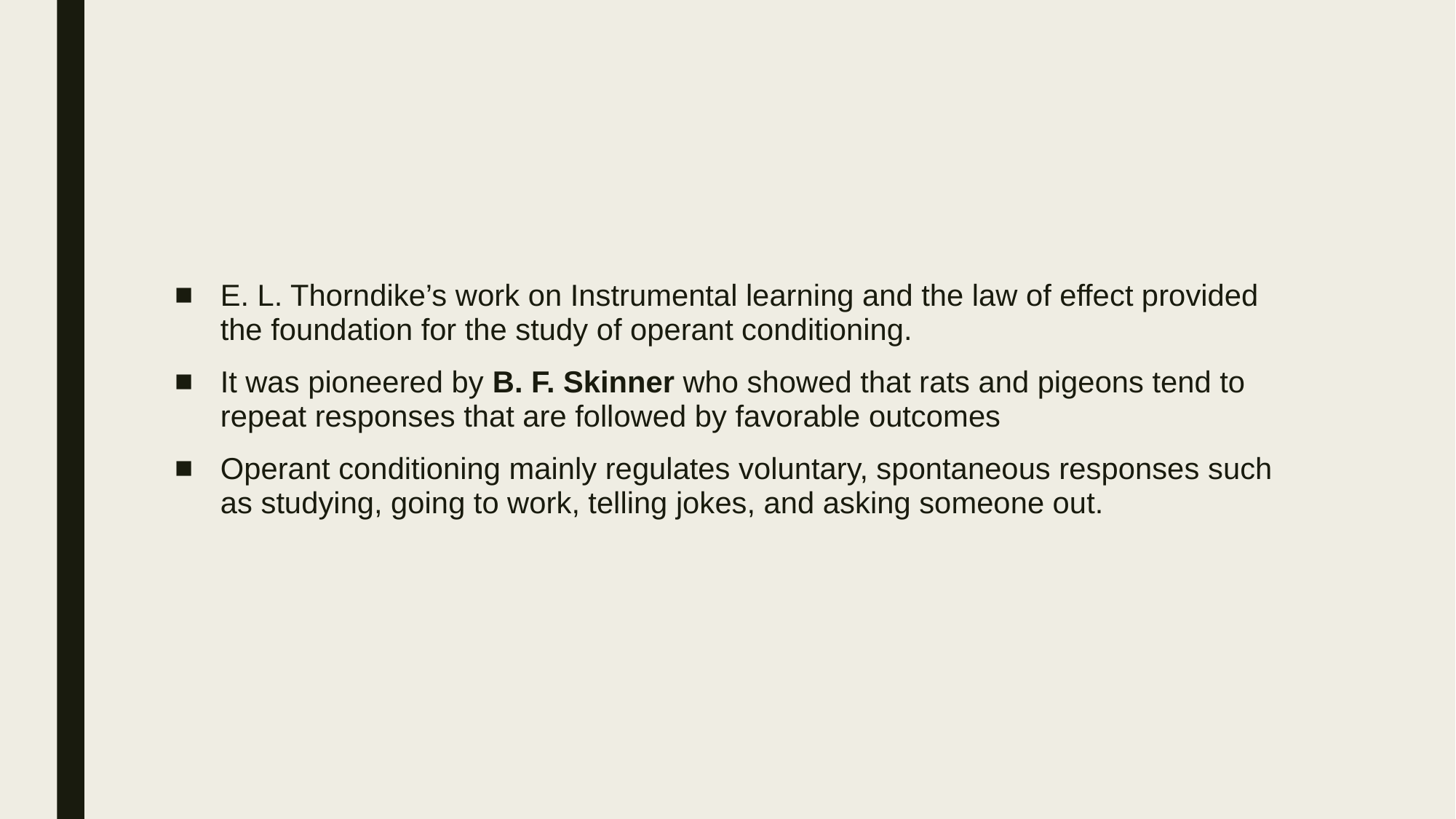

#
E. L. Thorndike’s work on Instrumental learning and the law of effect provided the foundation for the study of operant conditioning.
It was pioneered by B. F. Skinner who showed that rats and pigeons tend to repeat responses that are followed by favorable outcomes
Operant conditioning mainly regulates voluntary, spontaneous responses such as studying, going to work, telling jokes, and asking someone out.